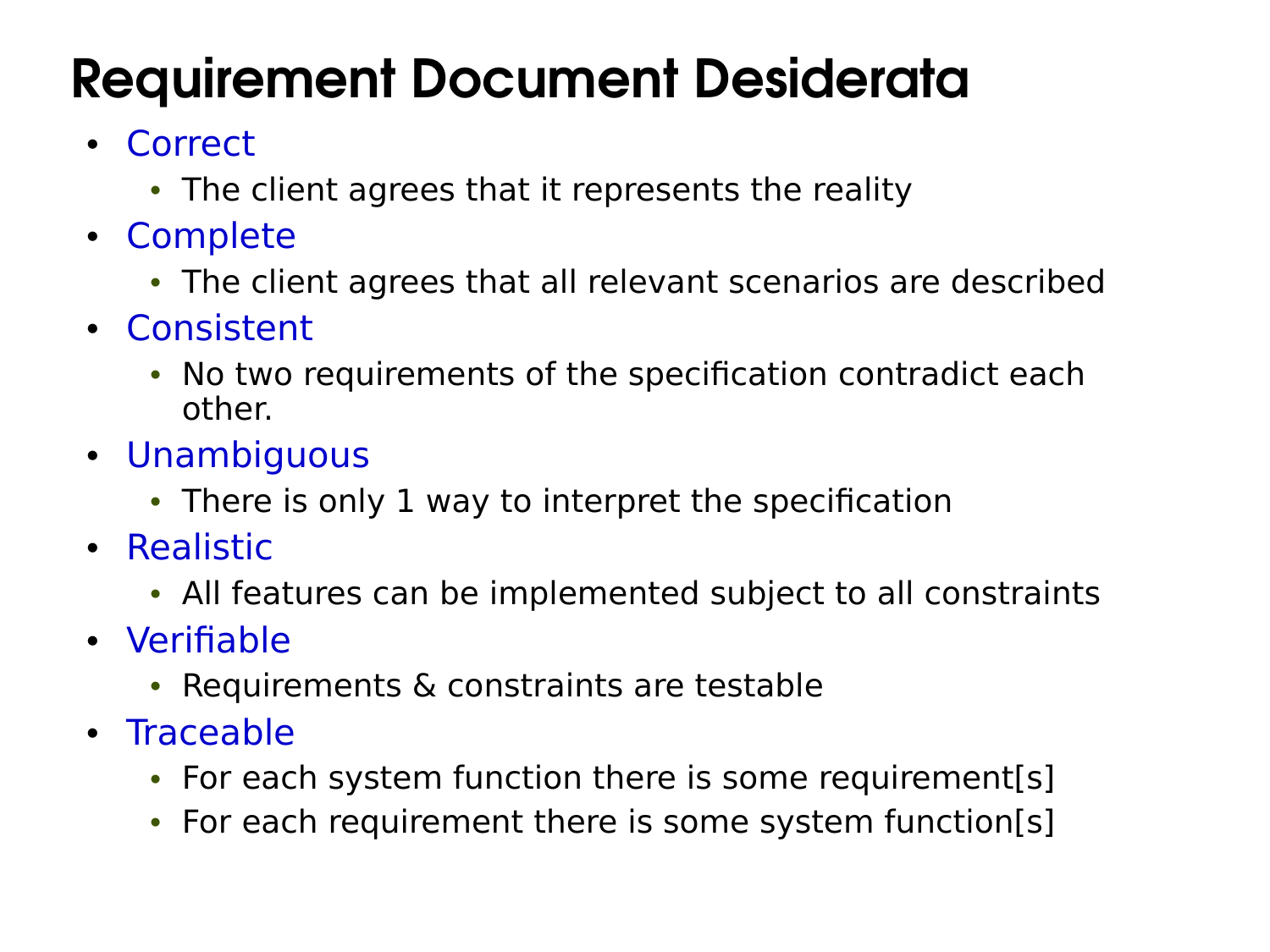

# Requirement Document Desiderata
Correct
The client agrees that it represents the reality
Complete
The client agrees that all relevant scenarios are described
Consistent
No two requirements of the specification contradict each other.
Unambiguous
There is only 1 way to interpret the specification
Realistic
All features can be implemented subject to all constraints
Verifiable
Requirements & constraints are testable
Traceable
For each system function there is some requirement[s]
For each requirement there is some system function[s]